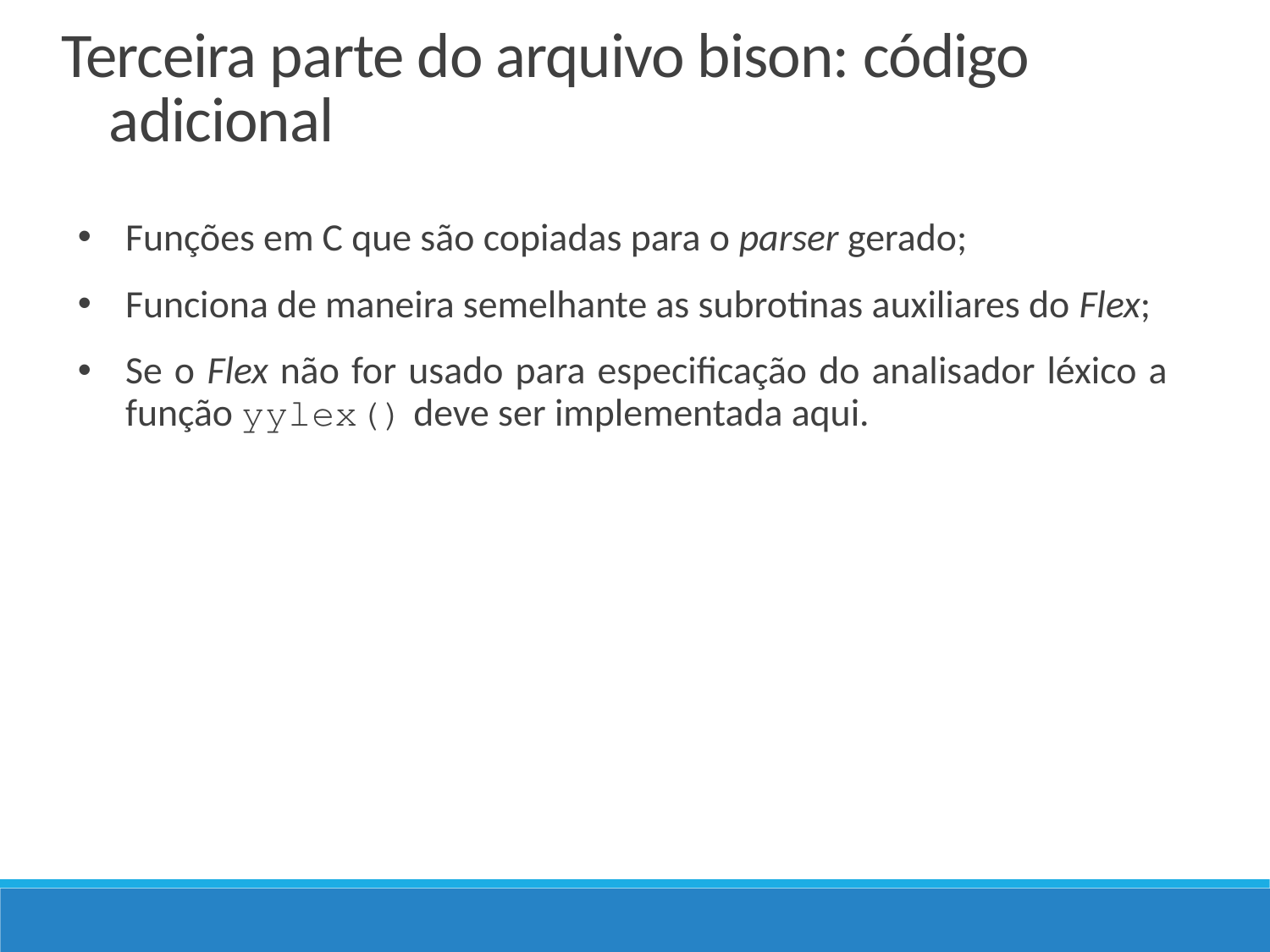

Terceira parte do arquivo bison: código adicional
Funções em C que são copiadas para o parser gerado;
Funciona de maneira semelhante as subrotinas auxiliares do Flex;
Se o Flex não for usado para especificação do analisador léxico a função yylex() deve ser implementada aqui.